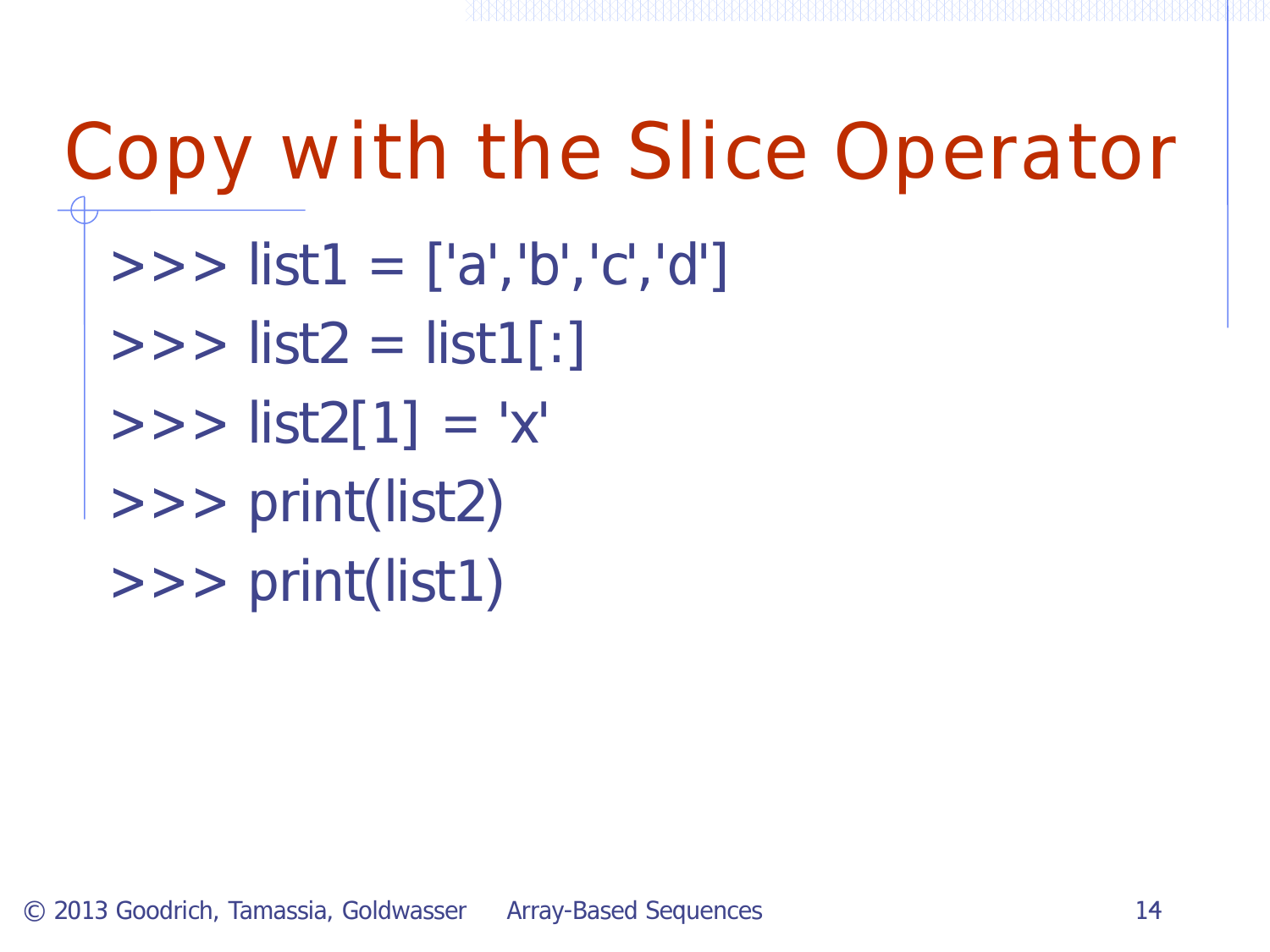

# Copy with the Slice Operator
>>> list1 = ['a','b','c','d']
>>> list2 = list1[:]
>>> list2[1] = 'x'
>>> print(list2)
>>> print(list1)
© 2013 Goodrich, Tamassia, Goldwasser
Array-Based Sequences
14